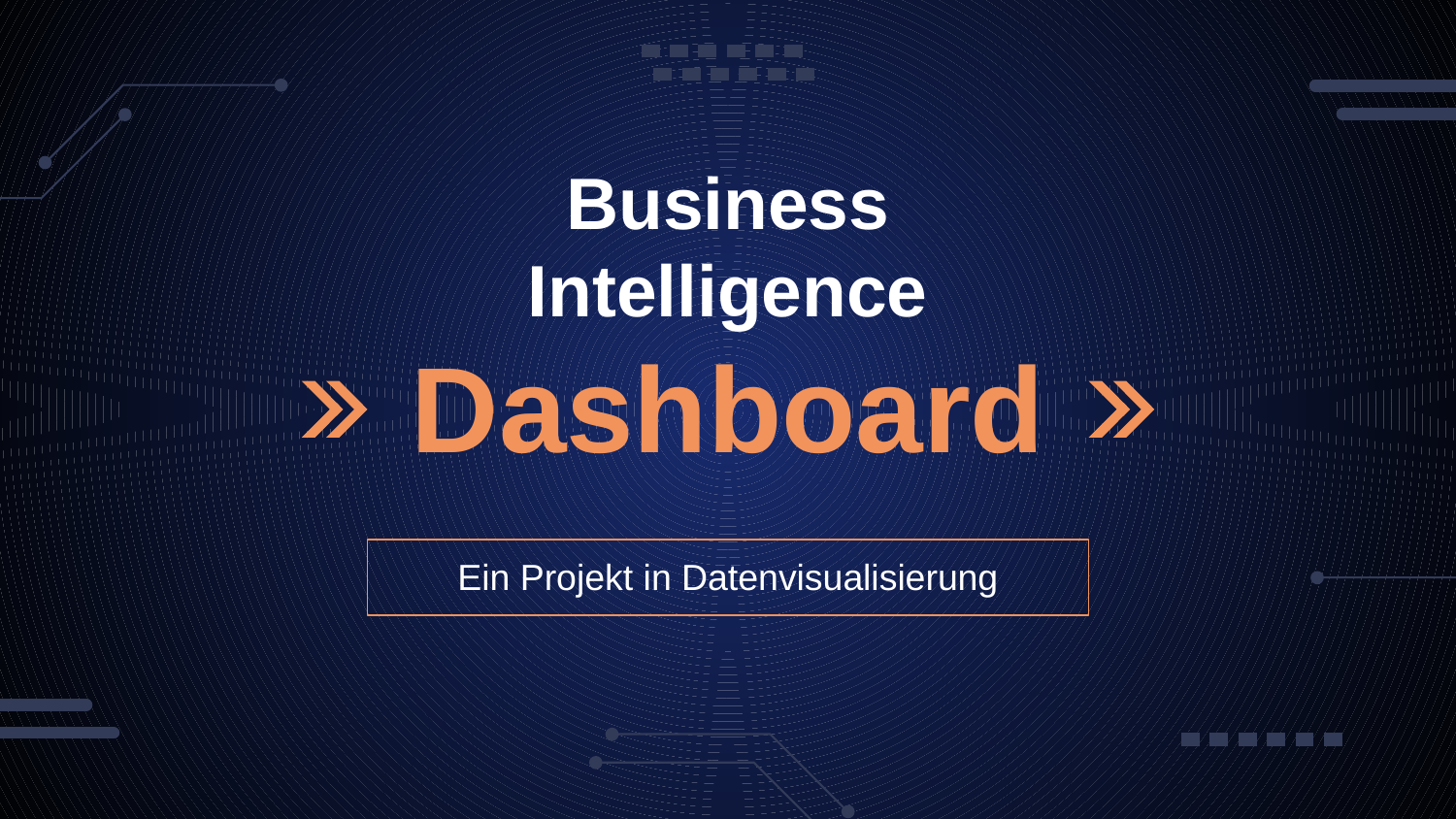

# Business Intelligence Dashboard

Ein Projekt in Datenvisualisierung